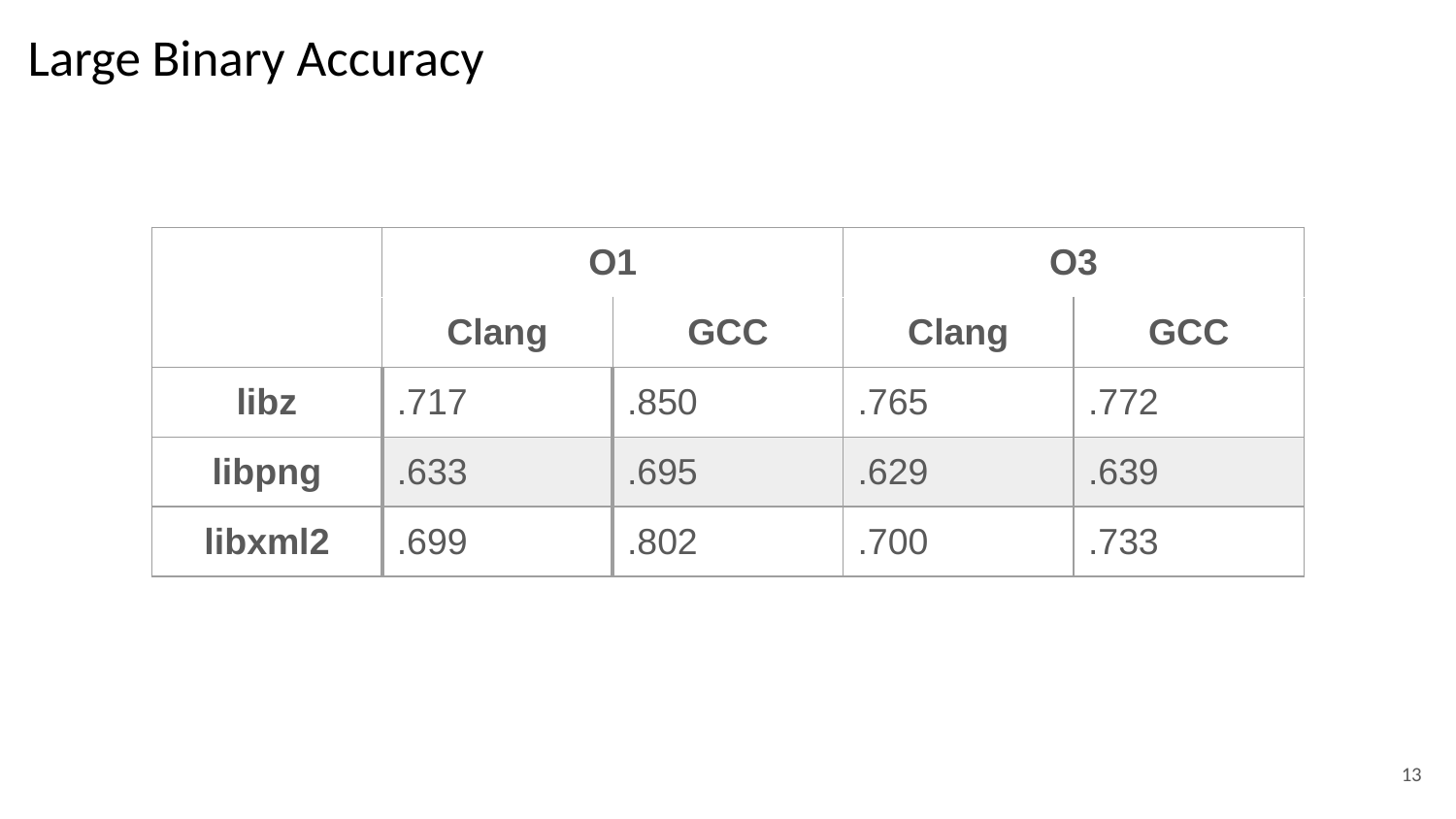

# Large Binary Accuracy
|  | O1 |  | O3 |  |
| --- | --- | --- | --- | --- |
|  | Clang | GCC | Clang | GCC |
| libz | .717 | .850 | .765 | .772 |
| libpng | .633 | .695 | .629 | .639 |
| libxml2 | .699 | .802 | .700 | .733 |
13